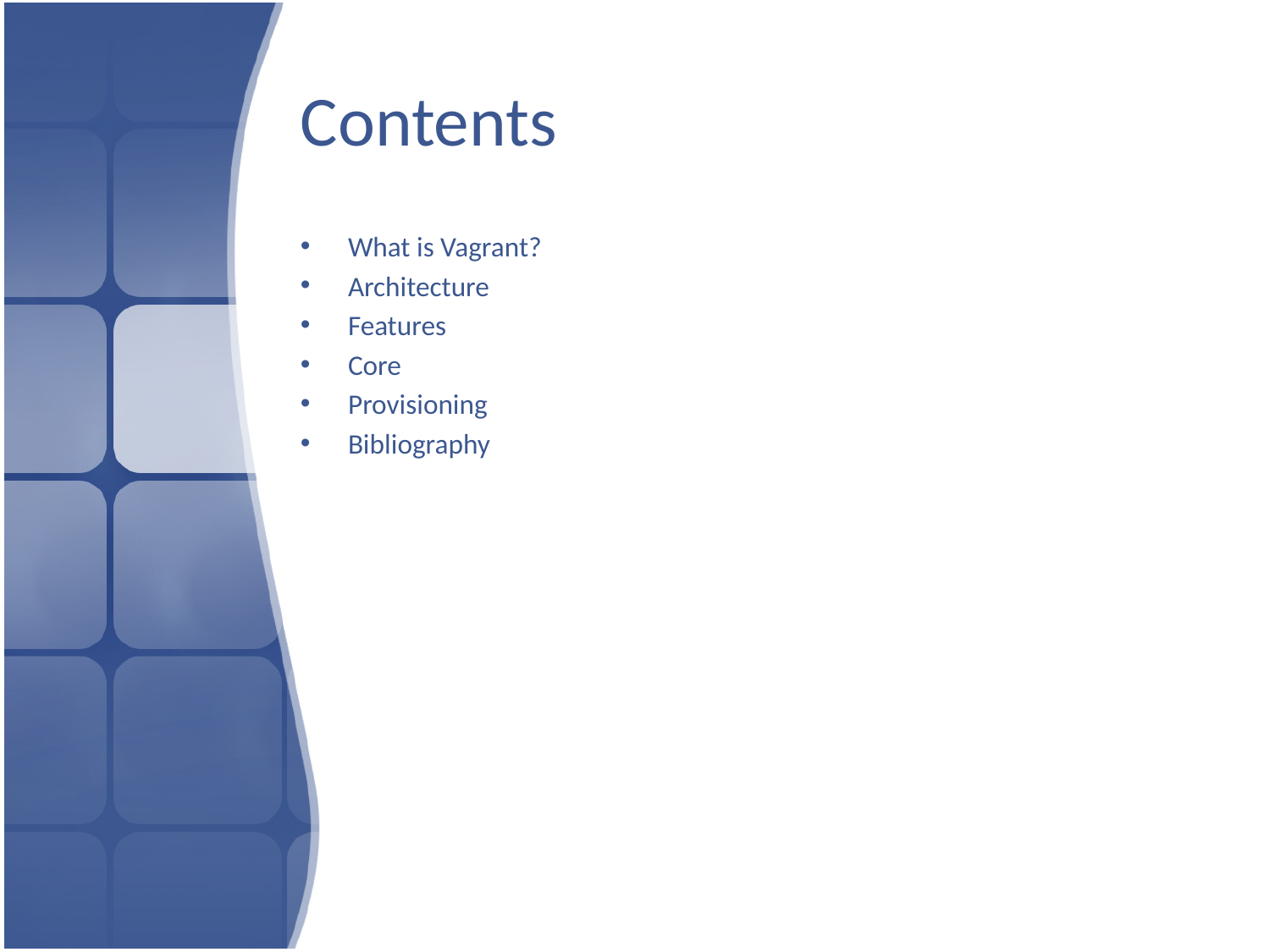

# Contents
What is Vagrant?
Architecture
Features
Core
Provisioning
Bibliography